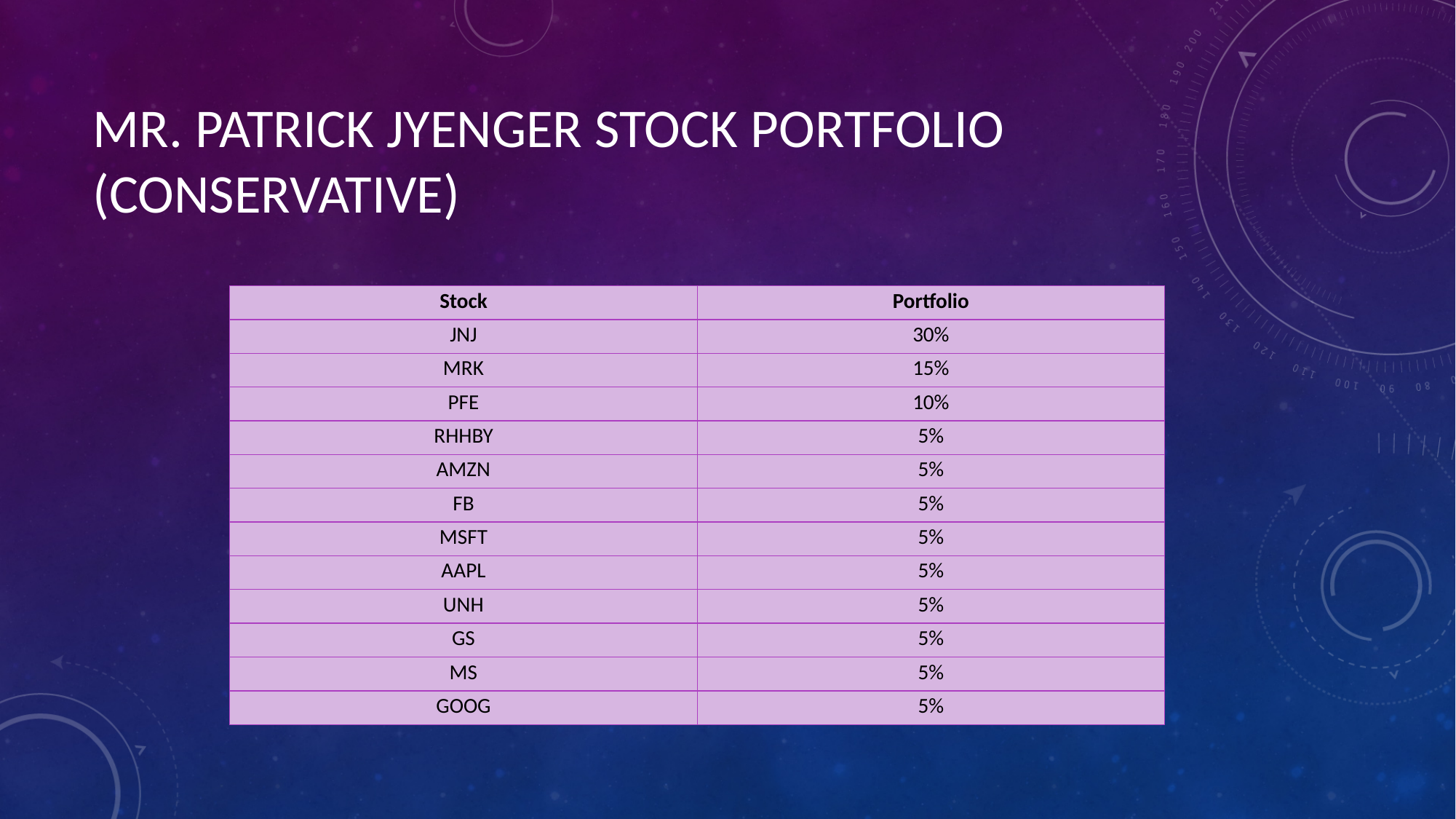

# Mr. Patrick Jyenger Stock Portfolio (Conservative)
| Stock | Portfolio |
| --- | --- |
| JNJ | 30% |
| MRK | 15% |
| PFE | 10% |
| RHHBY | 5% |
| AMZN | 5% |
| FB | 5% |
| MSFT | 5% |
| AAPL | 5% |
| UNH | 5% |
| GS | 5% |
| MS | 5% |
| GOOG | 5% |